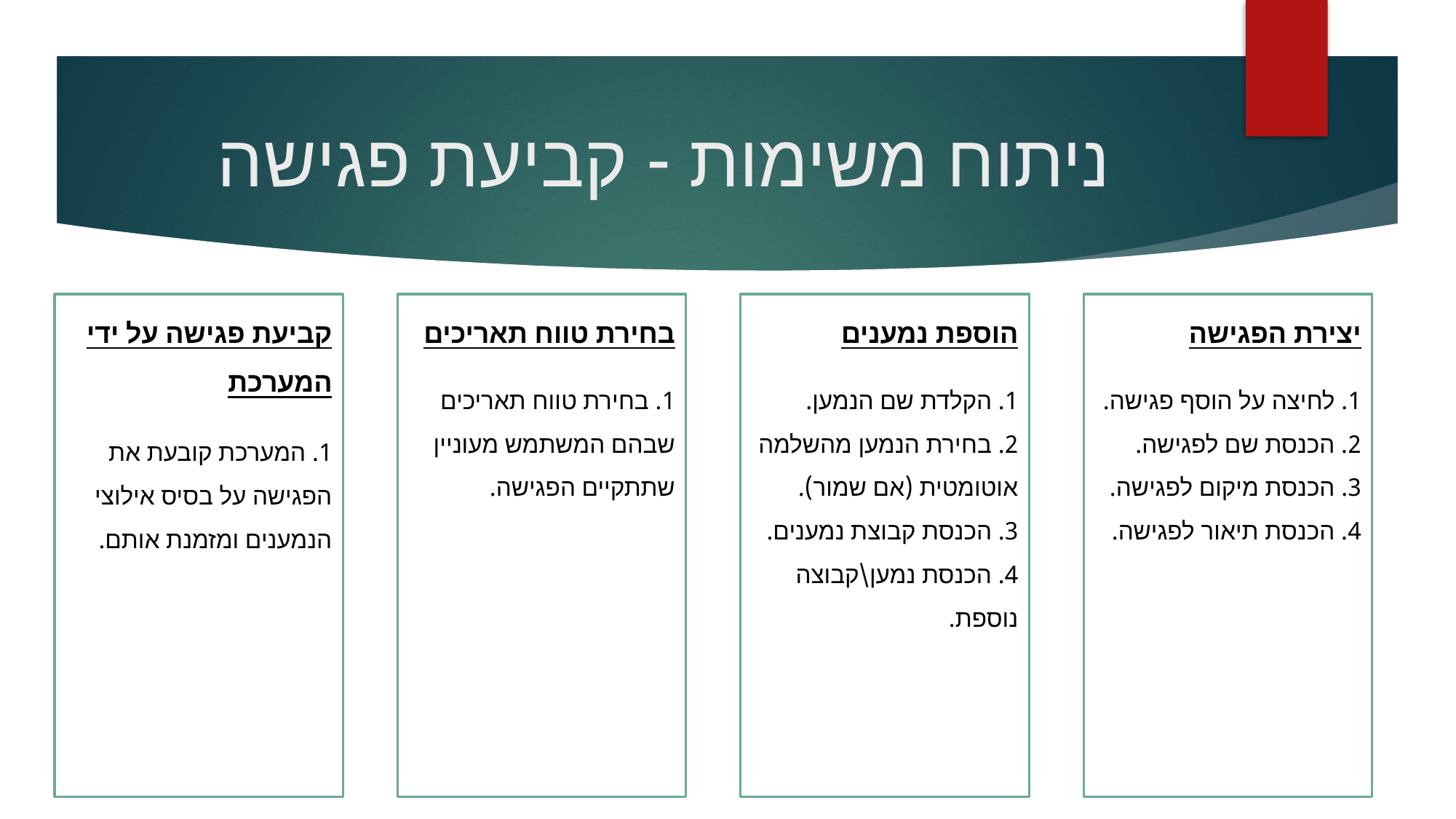

# ניתוח משימות - קביעת פגישה
בחירת טווח תאריכים

1. בחירת טווח תאריכים שבהם המשתמש מעוניין שתתקיים הפגישה.
בחירת התאריך

1. כניסה למסך בחירת תאריך
2. מעבר על האילוצים של כולם
3. אם אין תאריך שמתאים לכולם לברר האם יש משהו שיכול להזיז פגישה אחרת.
4. בחירת התאריך הכי מתאים.

הוספת נמענים

1. הקלדת שם הנמען.
2. בחירת הנמען מהשלמה אוטומטית (אם שמור).
3. הכנסת קבוצת נמענים.
4. הכנסת נמען\קבוצה נוספת.
יצירת הפגישה

1. לחיצה על הוסף פגישה.
2. הכנסת שם לפגישה.
3. הכנסת מיקום לפגישה.
4. הכנסת תיאור לפגישה.
קביעת פגישה על ידי המערכת

1. המערכת קובעת את הפגישה על בסיס אילוצי הנמענים ומזמנת אותם.
הוספת נמענים

1. הקלדת שן הנמען
2. בחירת הנמען מהשלמה אוטומטית (אם שמור)
3. הכנסת קבוצת נמענים
4. הכנסת נמען\קבוצה נוספת
יצירת הפגישה

1. לחיצה על הוסף פגישה
2. הכנסת שם לפגישה
3. הכנסת מיקום לפגישה
4. הכנסת תיאור לפגישה